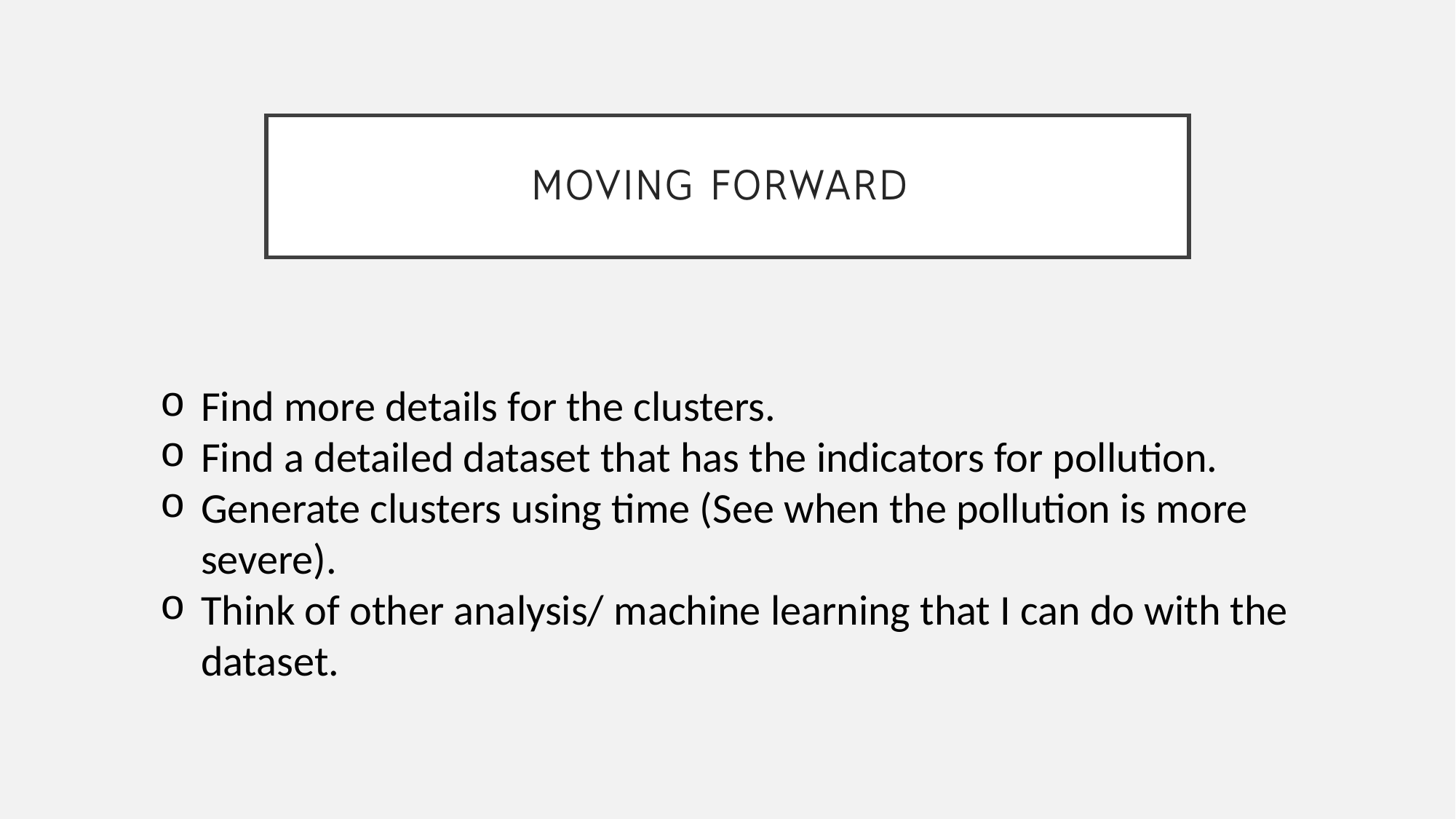

# Moving forward

Find more details for the clusters.
Find a detailed dataset that has the indicators for pollution.
Generate clusters using time (See when the pollution is more severe).
Think of other analysis/ machine learning that I can do with the dataset.